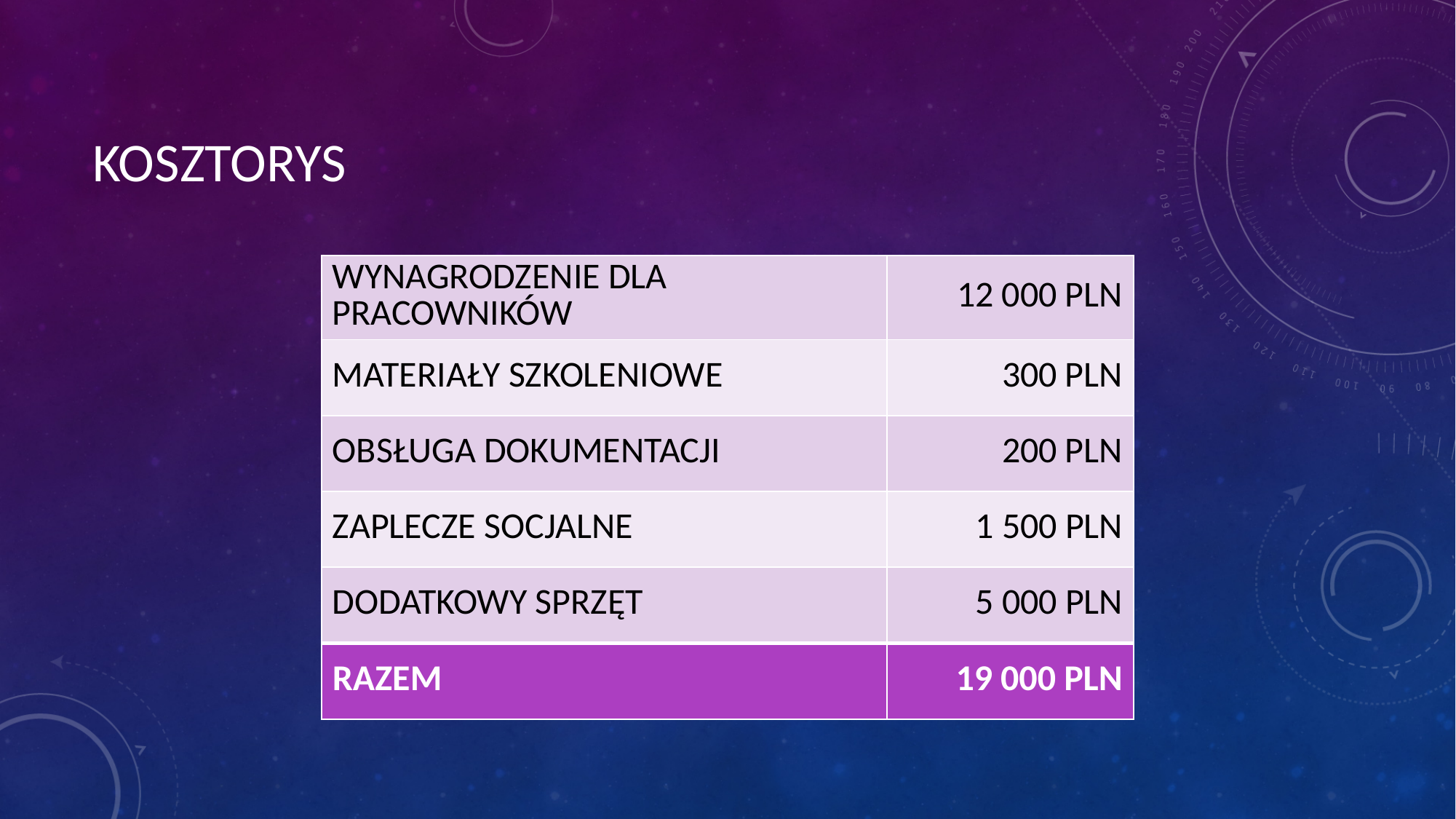

# Kosztorys

| Wynagrodzenie dla pracowników | 12 000 PLN |
| --- | --- |
| Materiały szkoleniowe | 300 PLN |
| Obsługa dokumentacji | 200 PLN |
| Zaplecze socjalne | 1 500 PLN |
| Dodatkowy sprzęt | 5 000 PLN |
| Razem | 19 000 PLN |